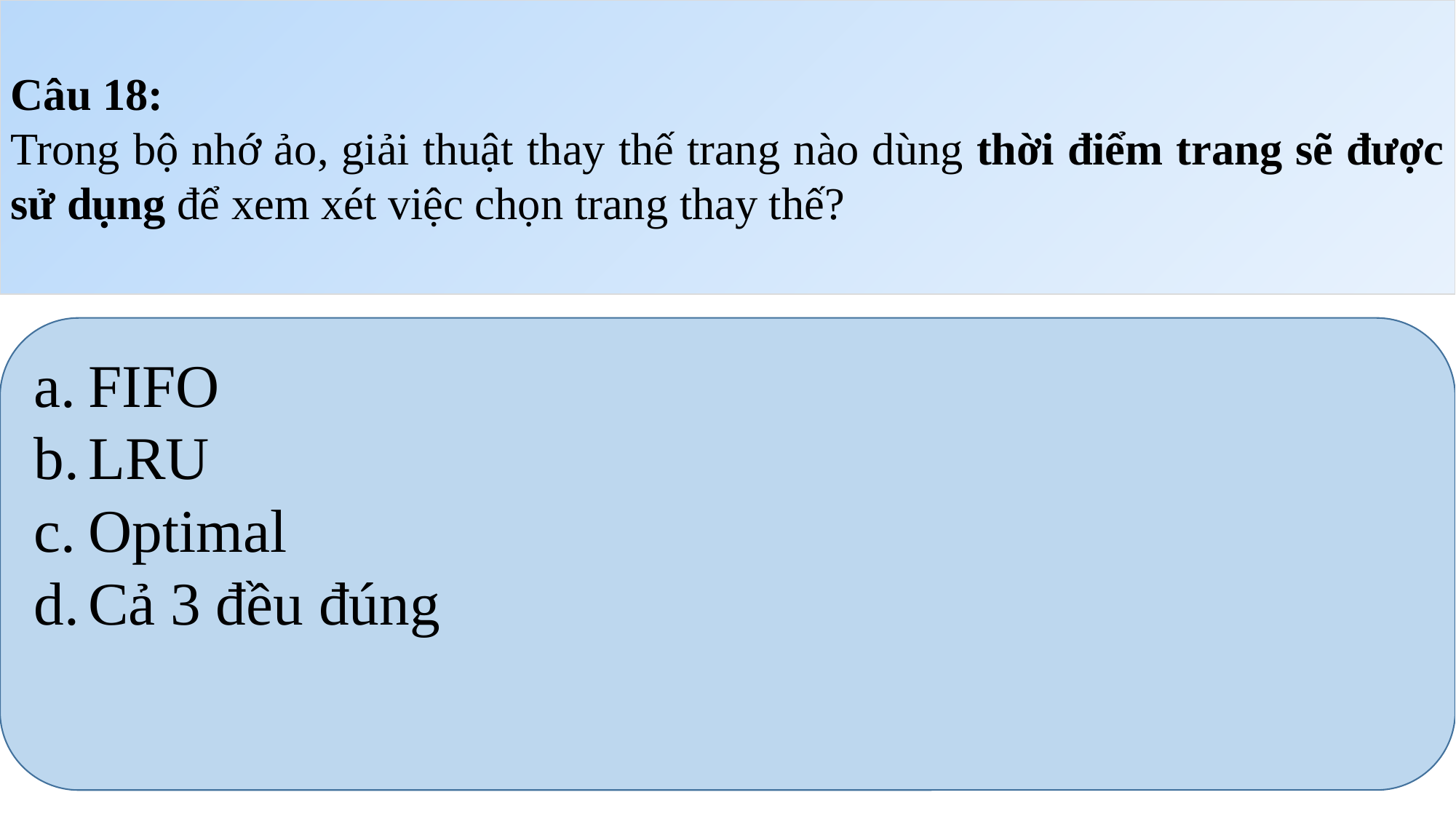

Câu 18:
Trong bộ nhớ ảo, giải thuật thay thế trang nào dùng thời điểm trang sẽ được sử dụng để xem xét việc chọn trang thay thế?
FIFO
LRU
Optimal
Cả 3 đều đúng